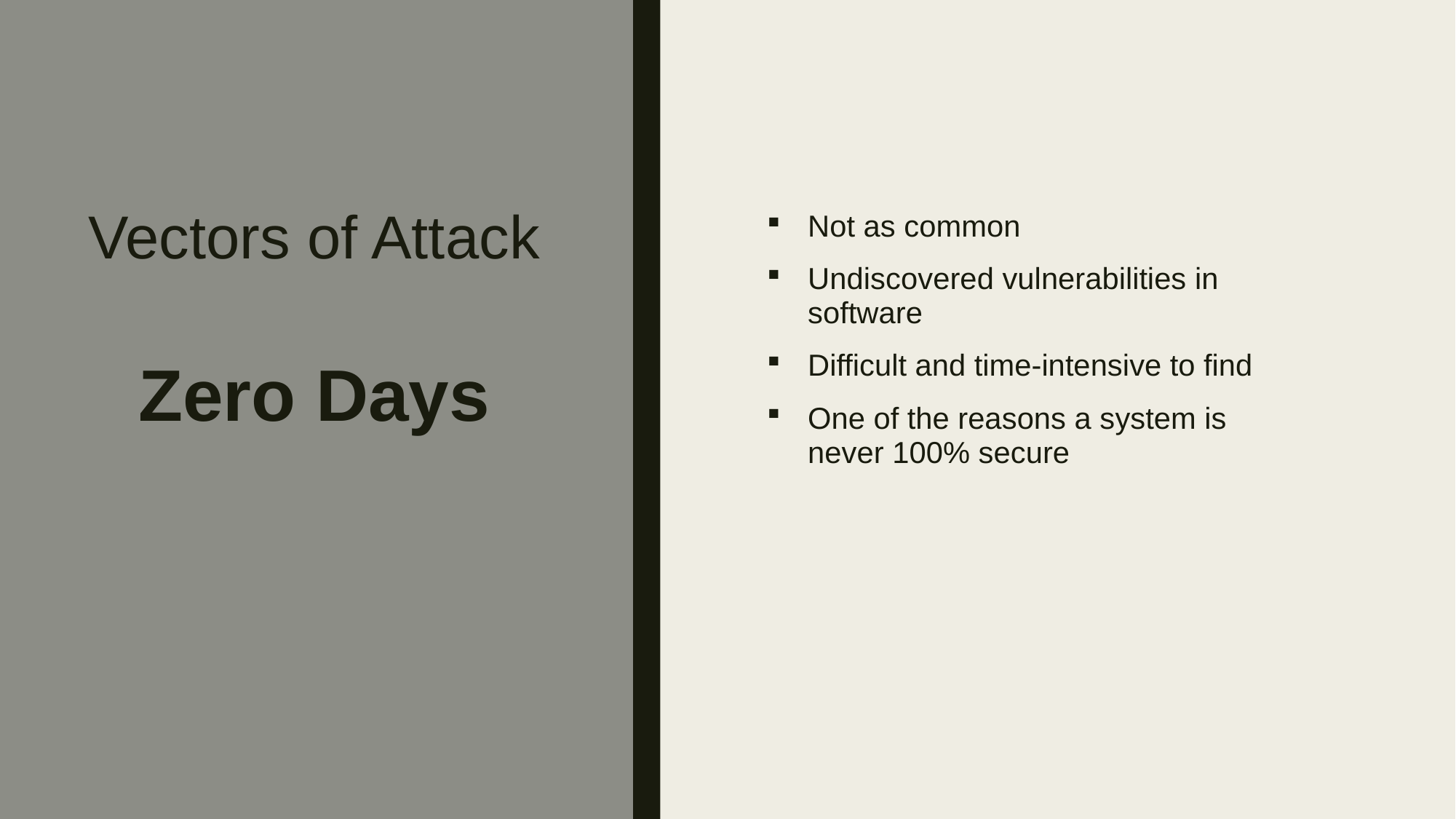

# Vectors of Attack
Not as common
Undiscovered vulnerabilities in software
Difficult and time-intensive to find
One of the reasons a system is never 100% secure
Zero Days